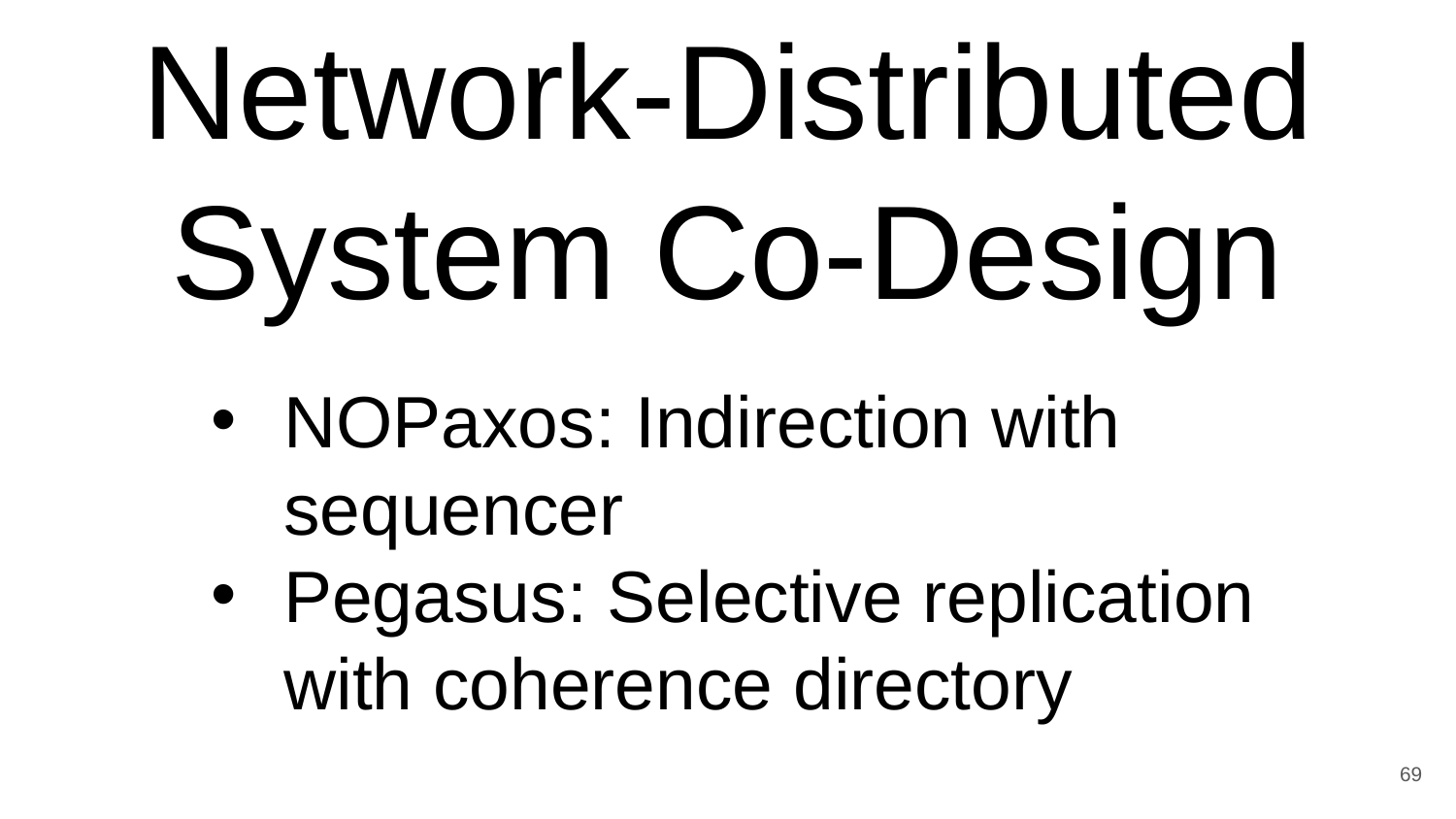

Network-Distributed System Co-Design
NOPaxos: Indirection with sequencer
Pegasus: Selective replication with coherence directory

69